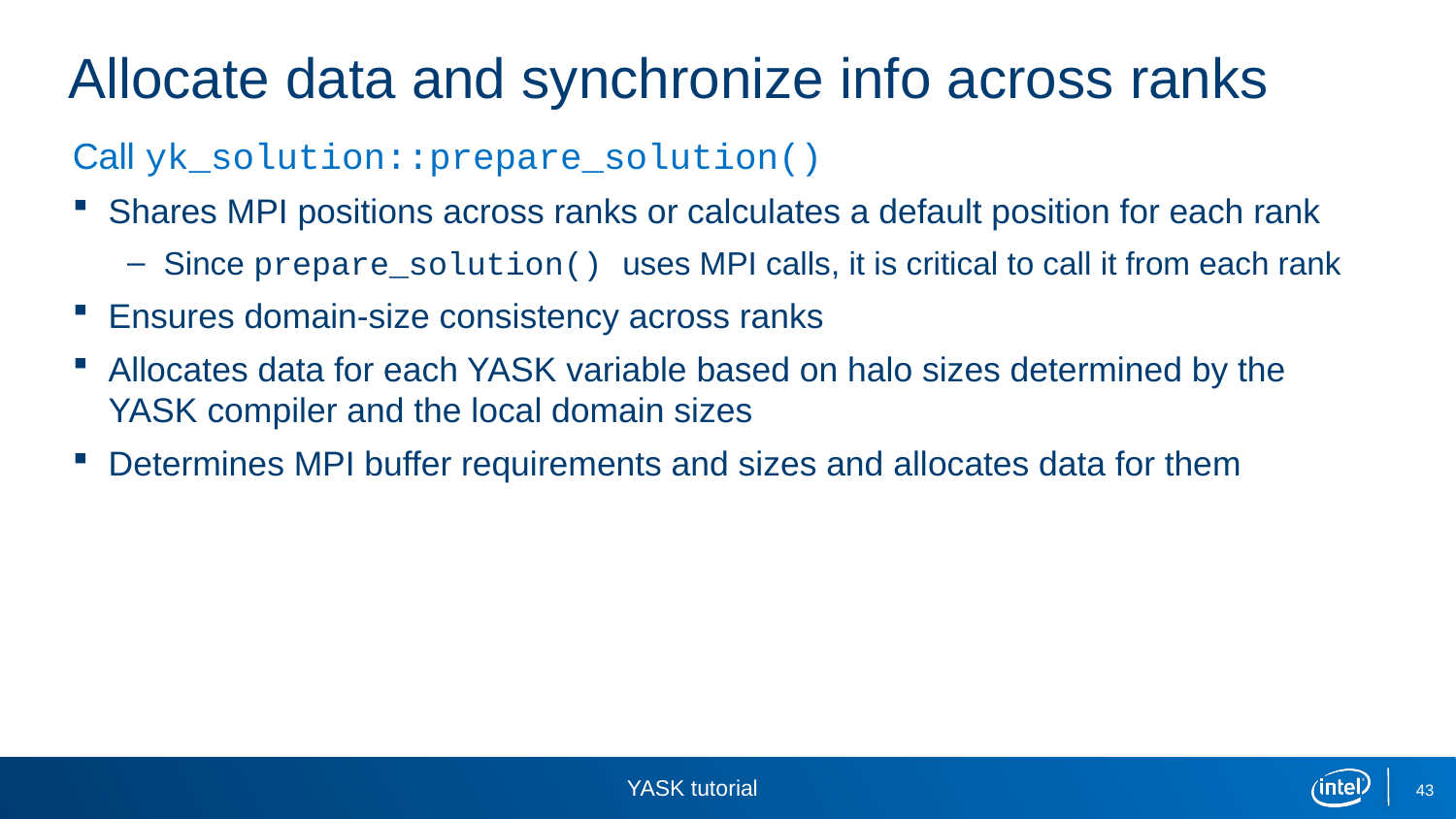

# Allocate data and synchronize info across ranks
Call yk_solution::prepare_solution()
Shares MPI positions across ranks or calculates a default position for each rank
Since prepare_solution() uses MPI calls, it is critical to call it from each rank
Ensures domain-size consistency across ranks
Allocates data for each YASK variable based on halo sizes determined by the YASK compiler and the local domain sizes
Determines MPI buffer requirements and sizes and allocates data for them
YASK tutorial
43